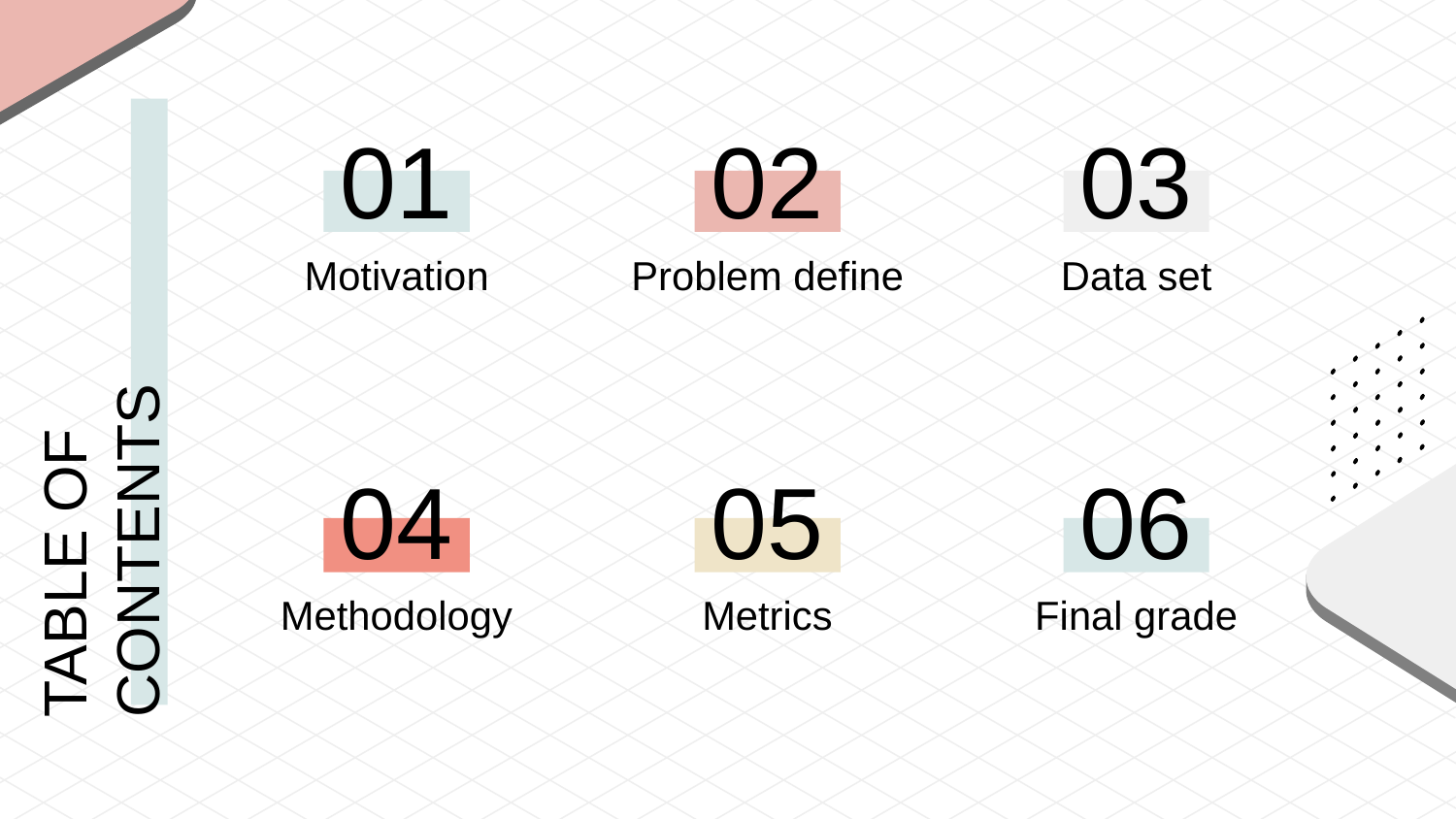

01
02
03

# Problem define
Data set
Motivation
TABLE OF CONTENTS

04
05
06

Methodology
Metrics
Final grade